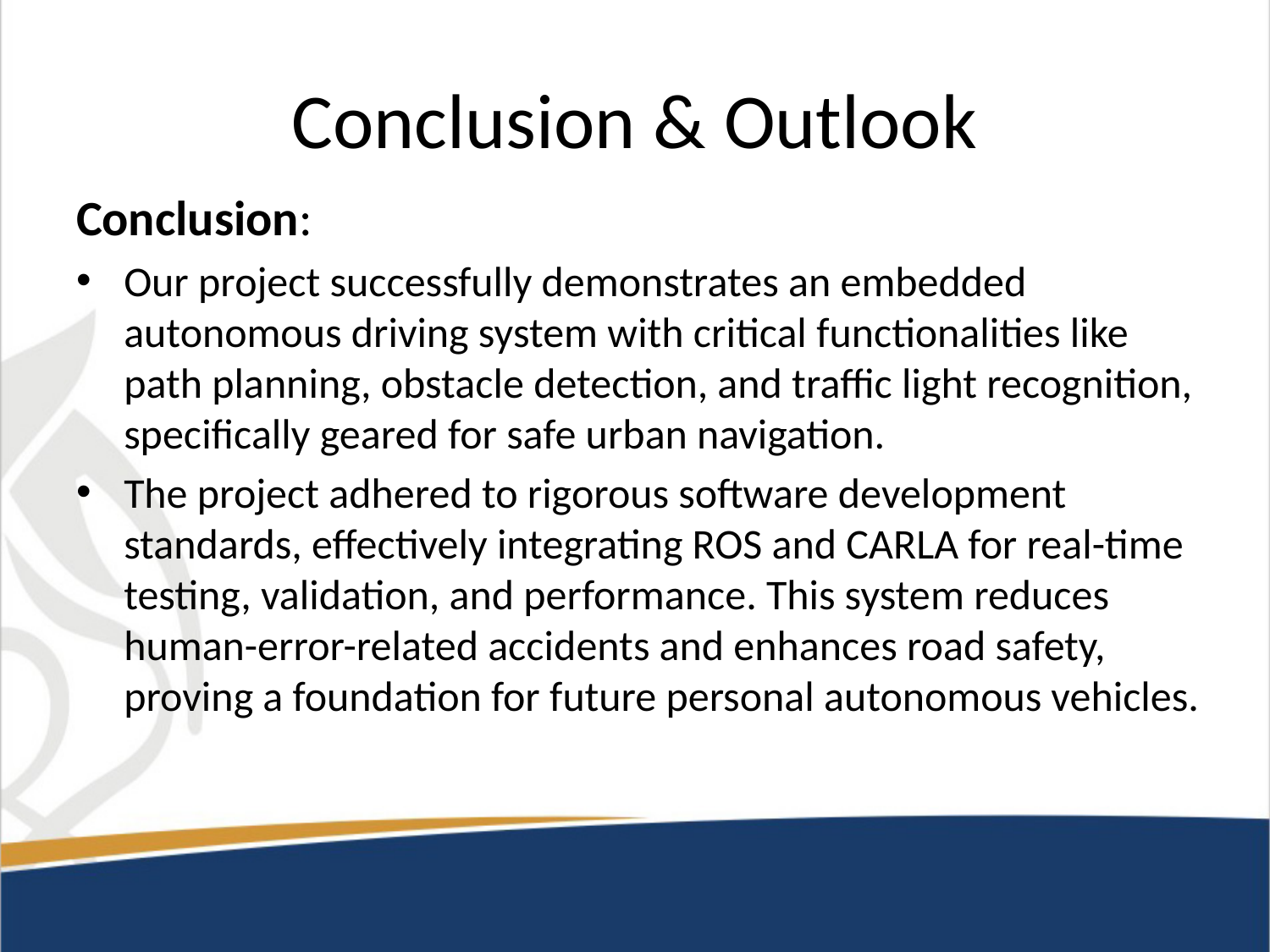

# Conclusion & Outlook
Conclusion:
Our project successfully demonstrates an embedded autonomous driving system with critical functionalities like path planning, obstacle detection, and traffic light recognition, specifically geared for safe urban navigation.
The project adhered to rigorous software development standards, effectively integrating ROS and CARLA for real-time testing, validation, and performance. This system reduces human-error-related accidents and enhances road safety, proving a foundation for future personal autonomous vehicles.